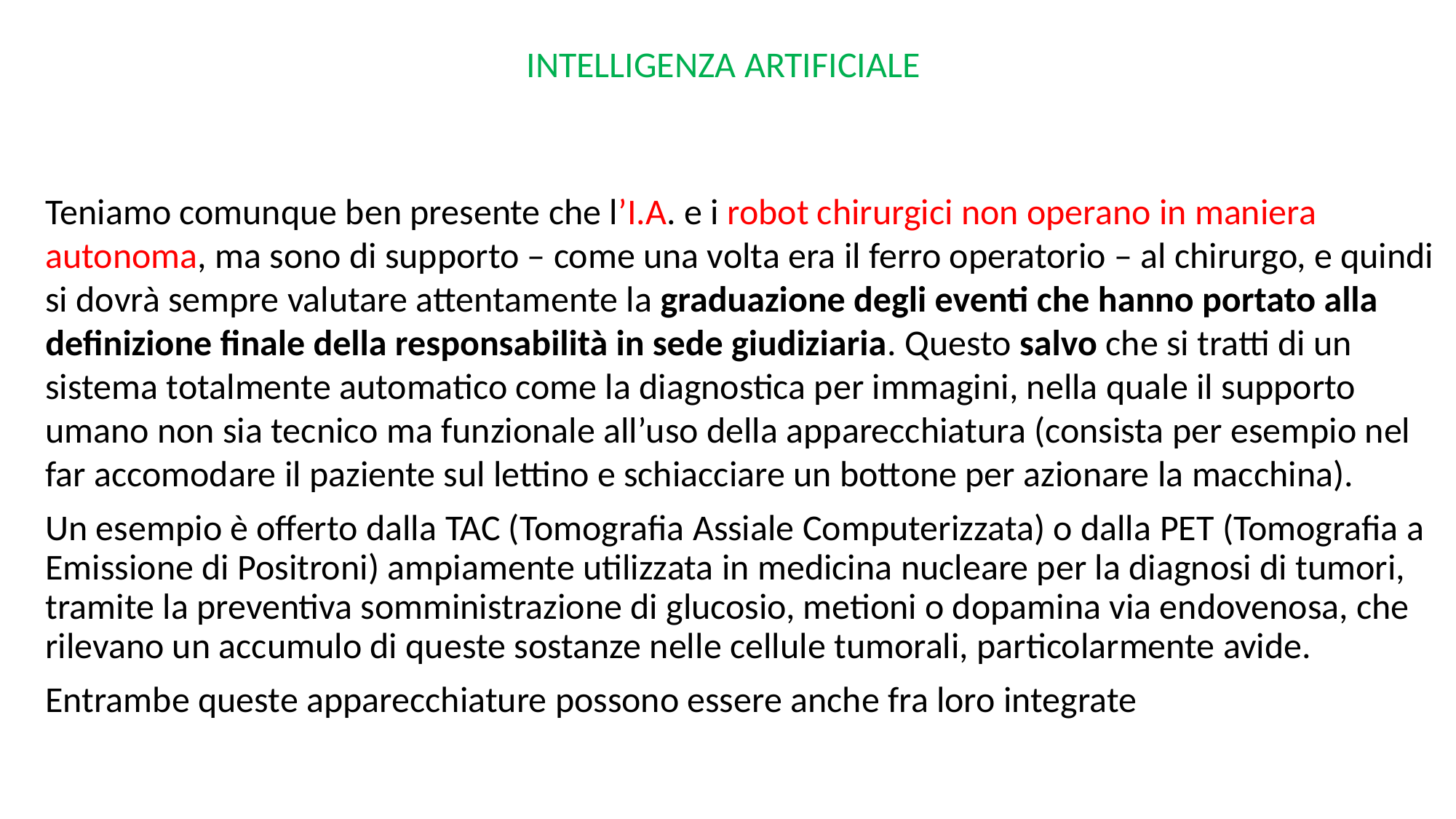

# INTELLIGENZA ARTIFICIALE
Teniamo comunque ben presente che l’i.a. e i robot chirurgici non operano in maniera autonoma, ma sono di supporto – come una volta era il ferro operatorio – al chirurgo, e quindi si dovrà sempre valutare attentamente la graduazione degli eventi che hanno portato alla definizione finale della responsabilità in sede giudiziaria. Questo salvo che si tratti di un sistema totalmente automatico come la diagnostica per immagini, nella quale il supporto umano non sia tecnico ma funzionale all’uso della apparecchiatura (consista per esempio nel far accomodare il paziente sul lettino e schiacciare un bottone per azionare la macchina).
Un esempio è offerto dalla tac (Tomografia Assiale Computerizzata) o dalla pet (Tomografia a Emissione di Positroni) ampiamente utilizzata in medicina nucleare per la diagnosi di tumori, tramite la preventiva somministrazione di glucosio, metioni o dopamina via endovenosa, che rilevano un accumulo di queste sostanze nelle cellule tumorali, particolarmente avide.
Entrambe queste apparecchiature possono essere anche fra loro integrate